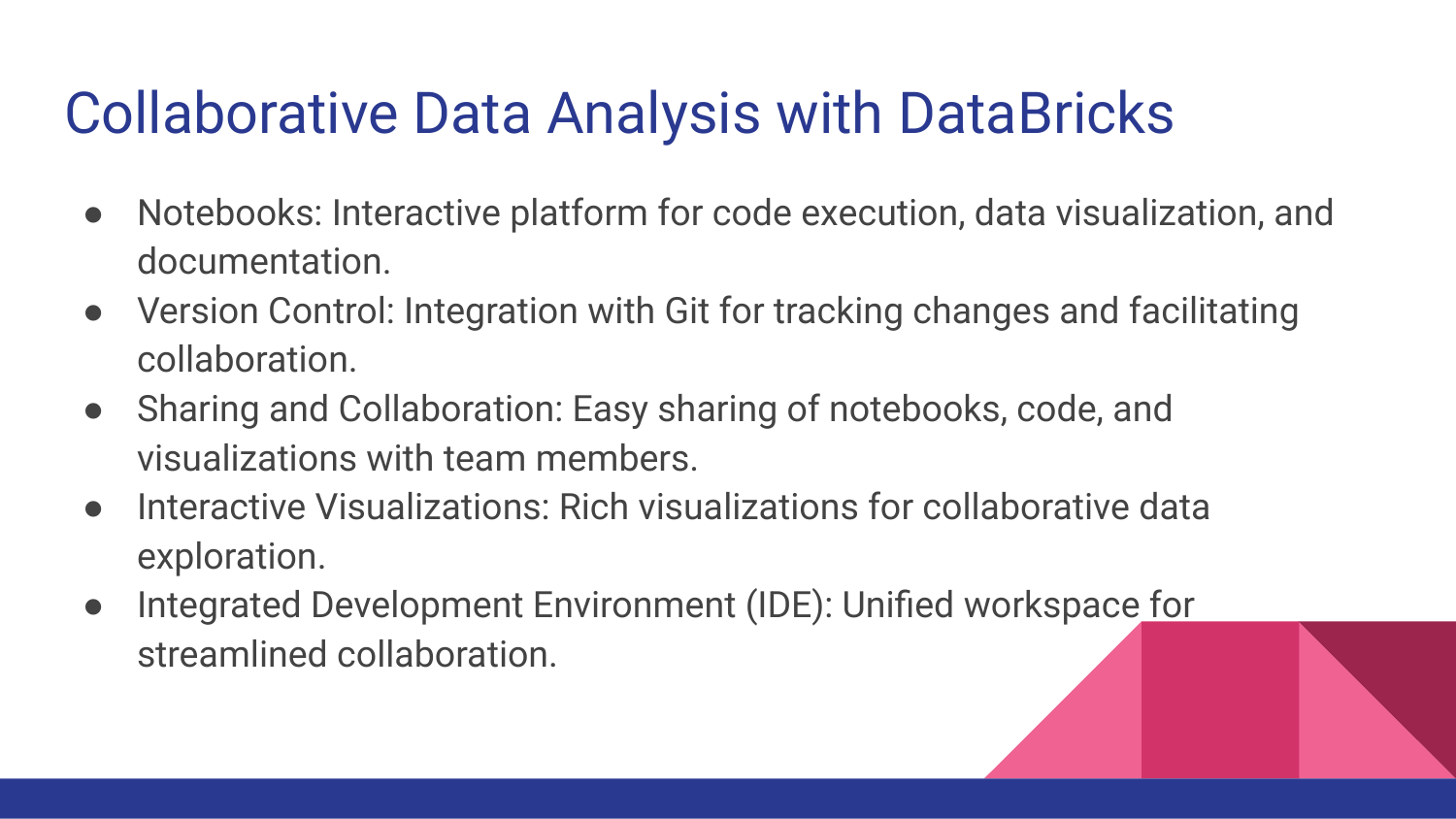

# Collaborative Data Analysis with DataBricks
Notebooks: Interactive platform for code execution, data visualization, and documentation.
Version Control: Integration with Git for tracking changes and facilitating collaboration.
Sharing and Collaboration: Easy sharing of notebooks, code, and visualizations with team members.
Interactive Visualizations: Rich visualizations for collaborative data exploration.
Integrated Development Environment (IDE): Unified workspace for streamlined collaboration.